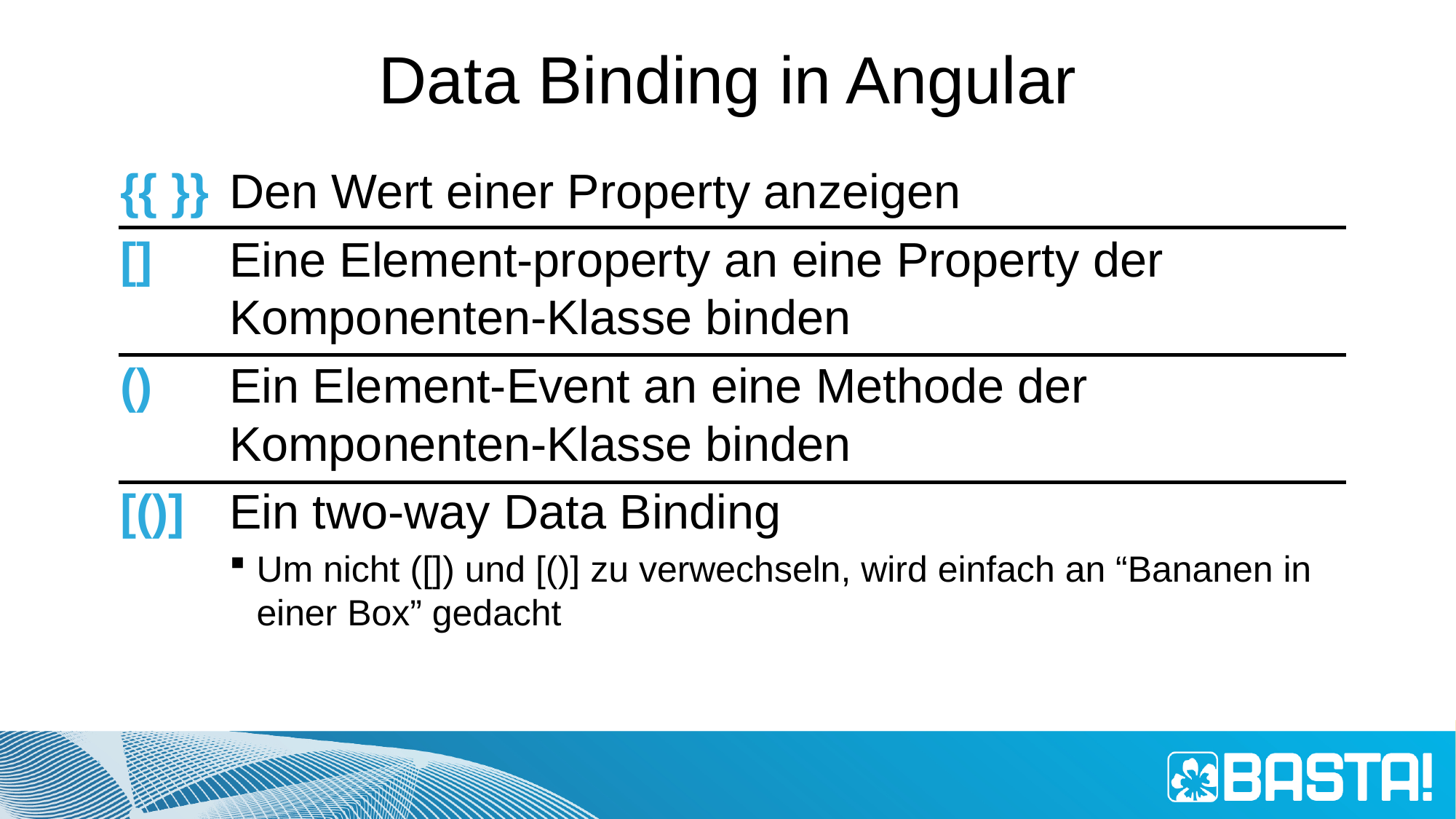

# Data Binding in Angular
{{ }} 	Den Wert einer Property anzeigen
[]     	Eine Element-property an eine Property der
        	Komponenten-Klasse binden
()     	Ein Element-Event an eine Methode der
        	Komponenten-Klasse binden
[()]   	Ein two-way Data Binding
Um nicht ([]) und [()] zu verwechseln, wird einfach an “Bananen in einer Box” gedacht